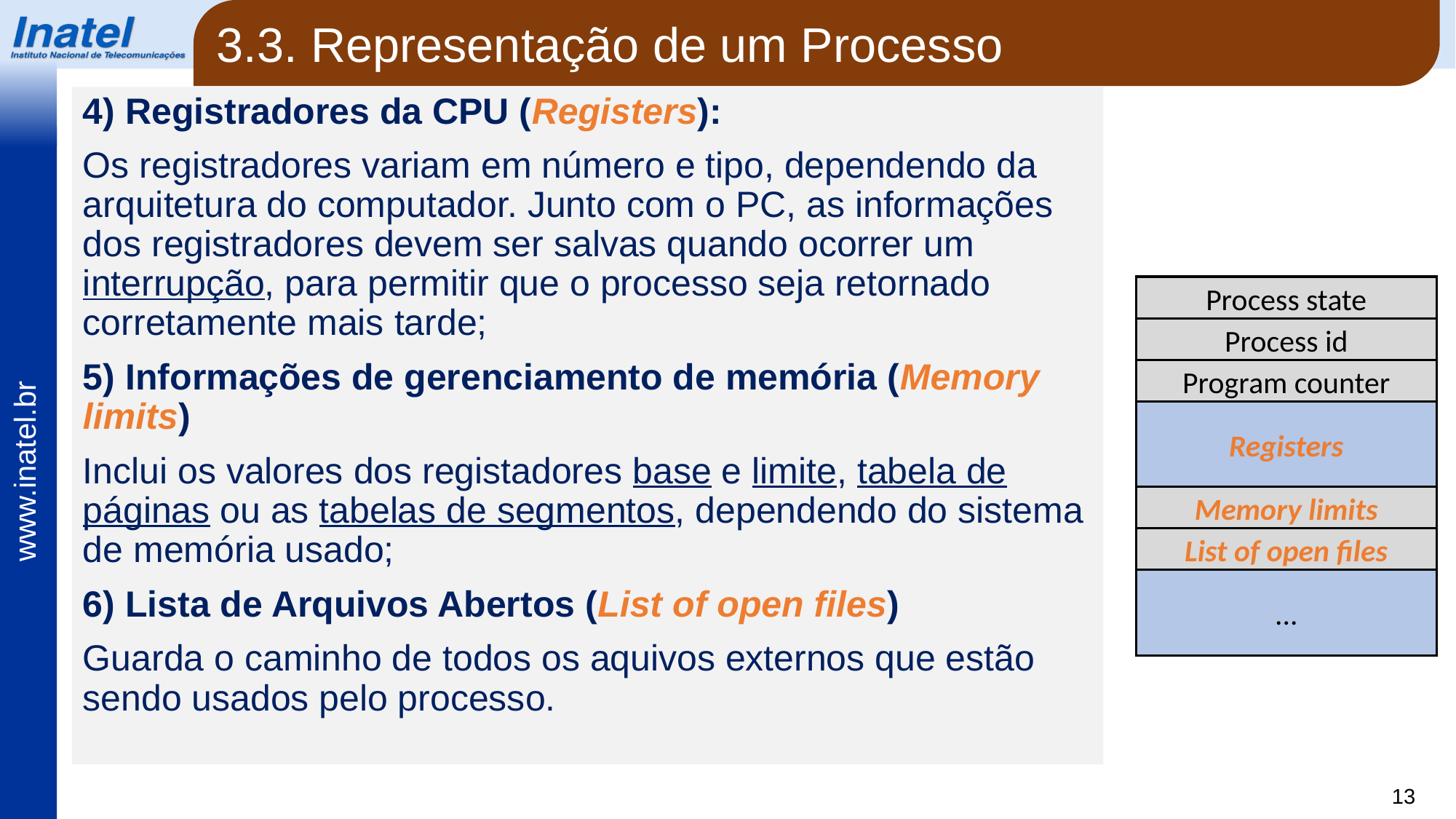

3.3. Representação de um Processo
4) Registradores da CPU (Registers):
Os registradores variam em número e tipo, dependendo da arquitetura do computador. Junto com o PC, as informações dos registradores devem ser salvas quando ocorrer um interrupção, para permitir que o processo seja retornado corretamente mais tarde;
5) Informações de gerenciamento de memória (Memory limits)
Inclui os valores dos registadores base e limite, tabela de páginas ou as tabelas de segmentos, dependendo do sistema de memória usado;
6) Lista de Arquivos Abertos (List of open files)
Guarda o caminho de todos os aquivos externos que estão sendo usados pelo processo.

Process state
Process id
Program counter
Registers
Memory limits
List of open files
...